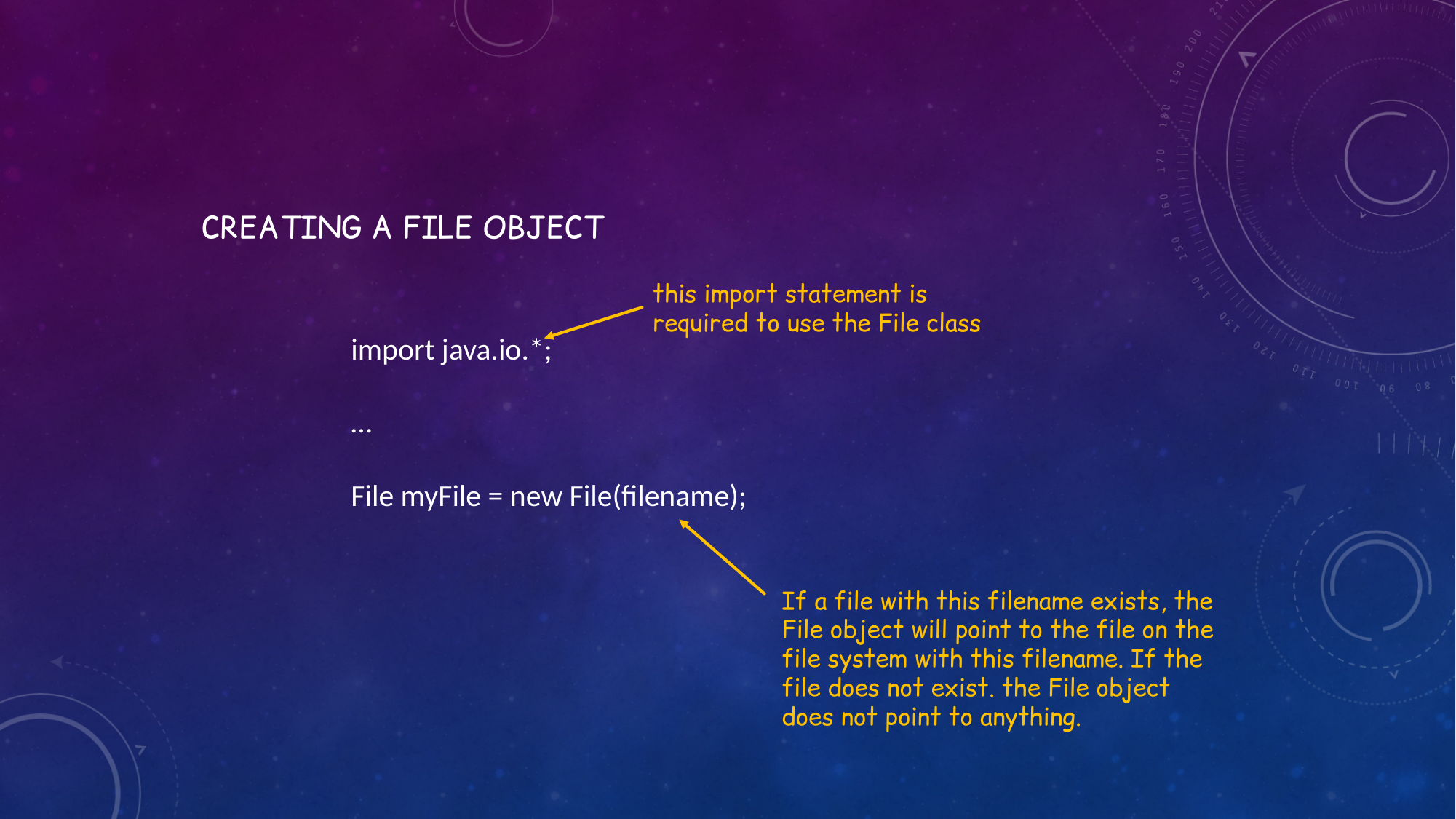

# Creating a File Object
this import statement is
required to use the File class
import java.io.*;

…

File myFile = new File(filename);
If a file with this filename exists, the
File object will point to the file on the
file system with this filename. If the
file does not exist. the File object
does not point to anything.